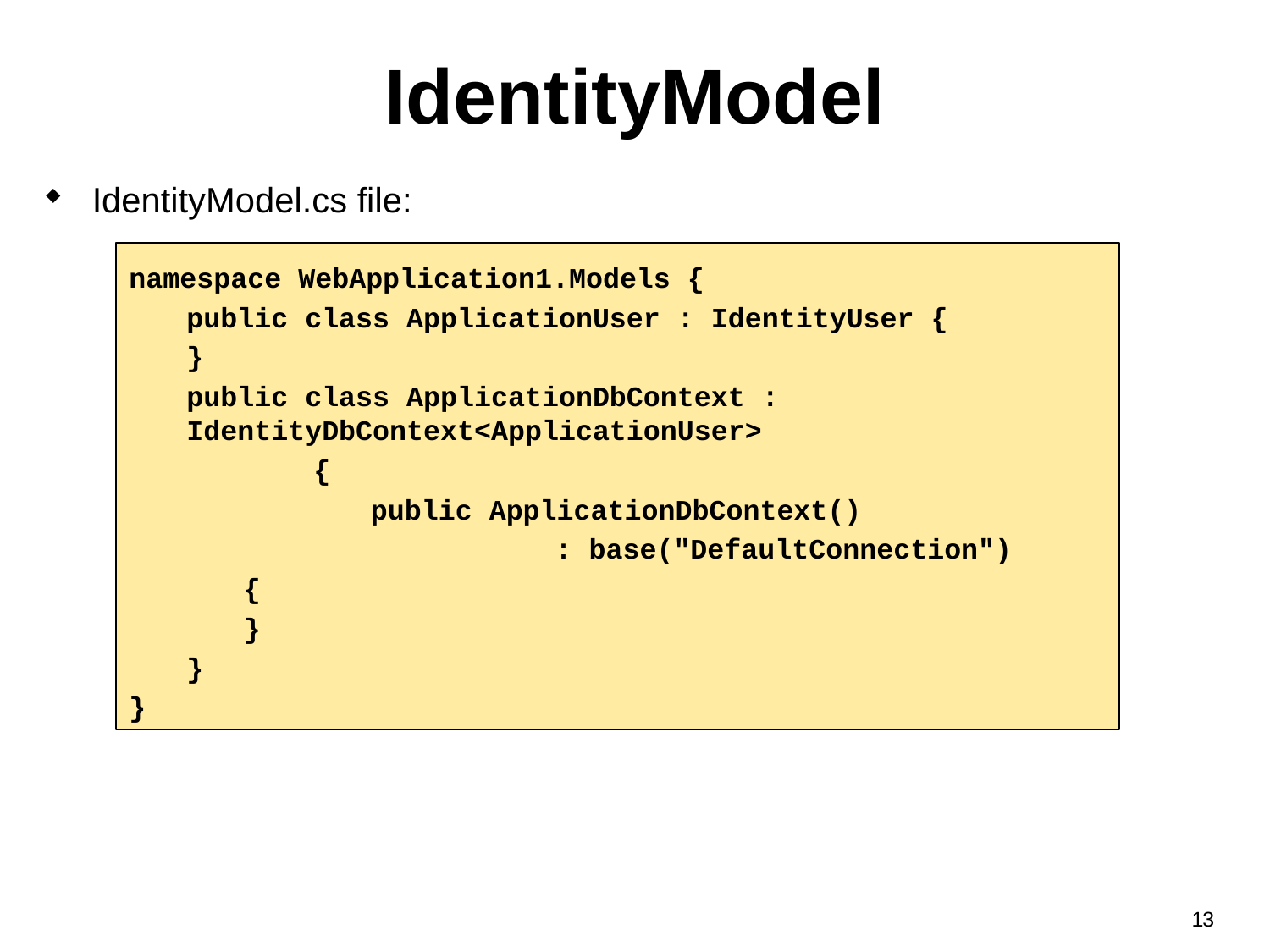

# IdentityModel
IdentityModel.cs file:
namespace WebApplication1.Models {
public class ApplicationUser : IdentityUser {
}
public class ApplicationDbContext :	IdentityDbContext<ApplicationUser>
	{
	public ApplicationDbContext()
		: base("DefaultConnection")
{
}
}
}
13